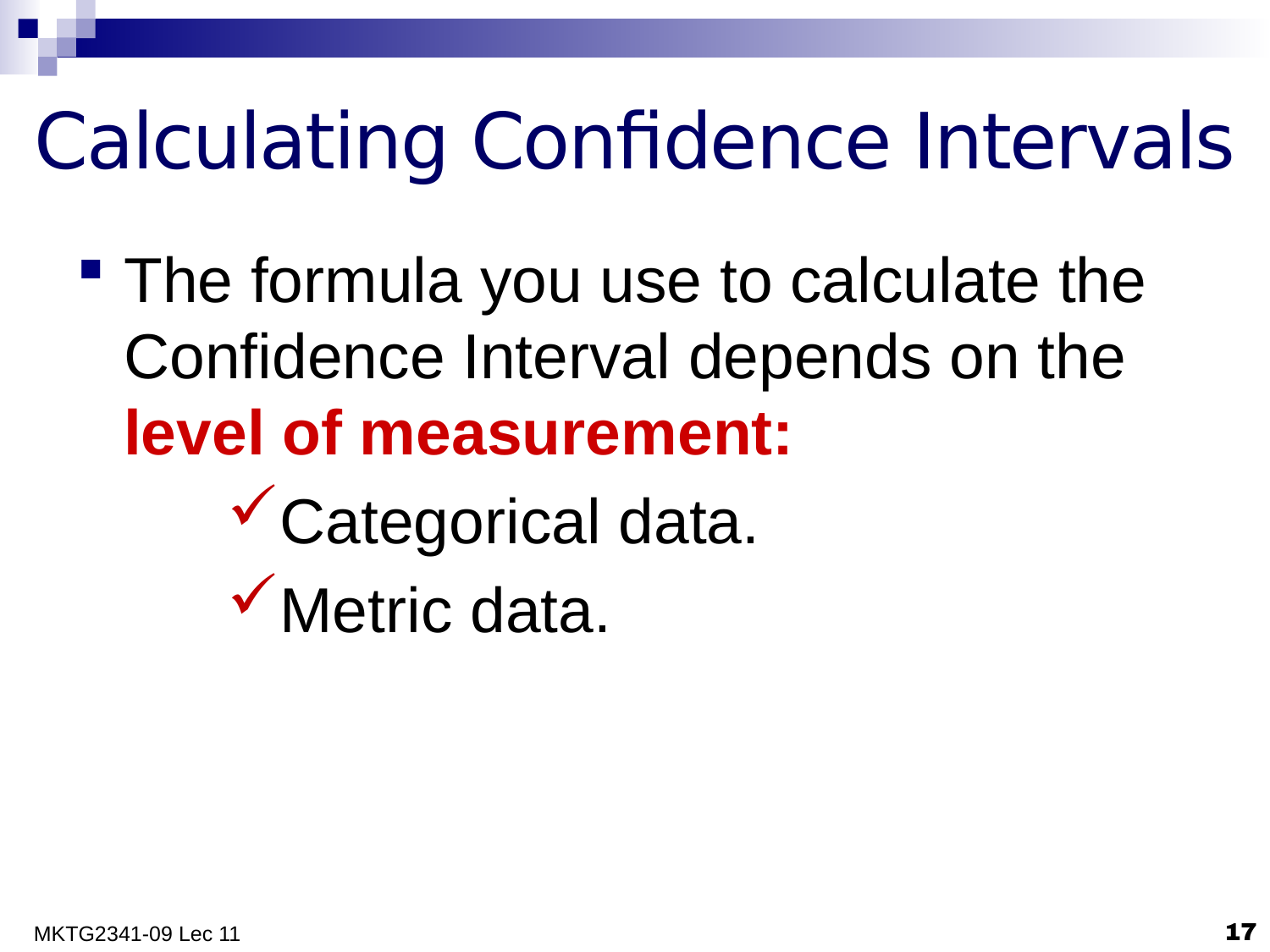

# Calculating Confidence Intervals
The formula you use to calculate the Confidence Interval depends on the level of measurement:
Categorical data.
Metric data.
MKTG2341-09 Lec 11
17